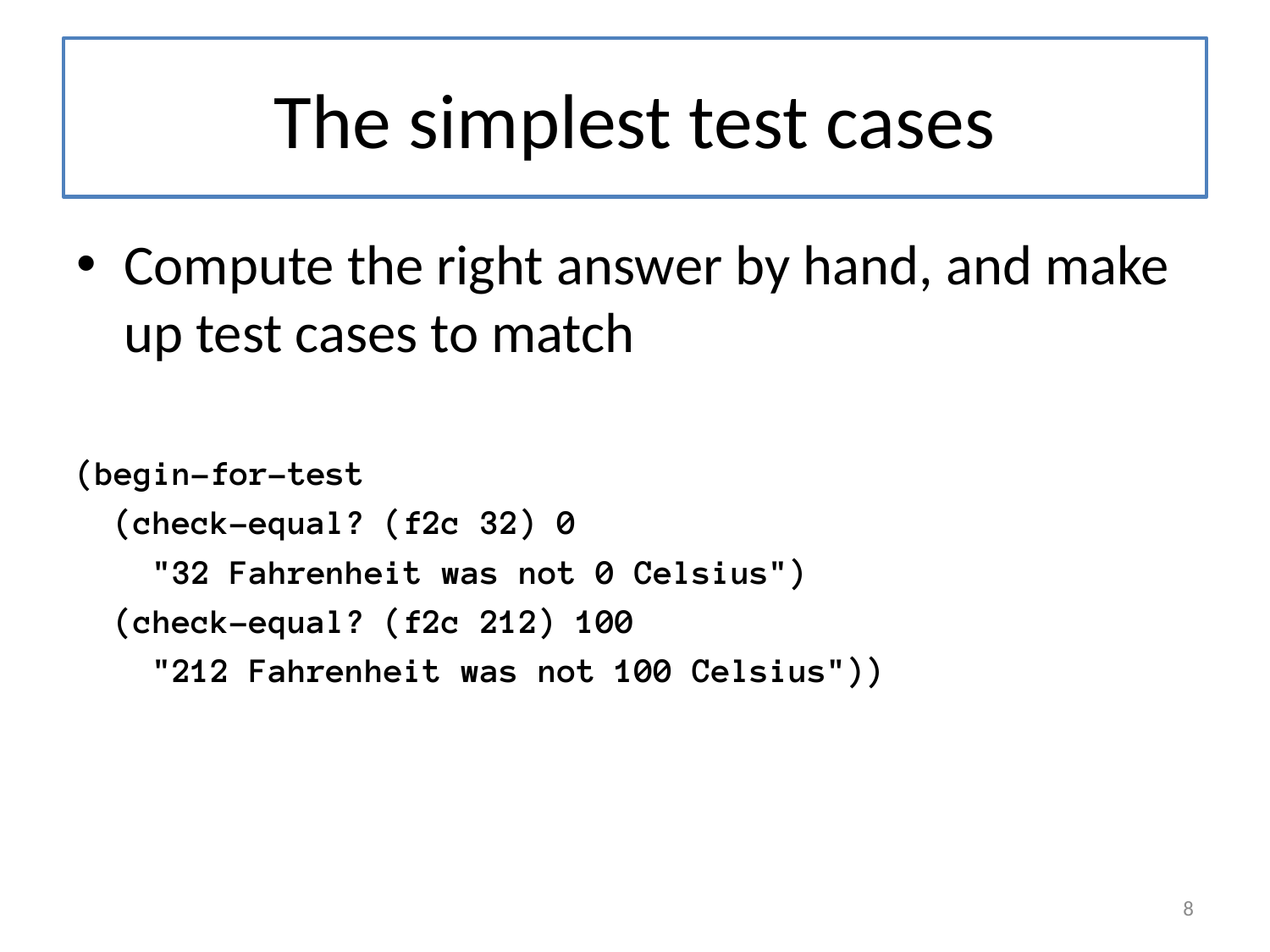

# The simplest test cases
Compute the right answer by hand, and make up test cases to match

(begin-for-test
  (check-equal? (f2c 32) 0
    "32 Fahrenheit was not 0 Celsius")
  (check-equal? (f2c 212) 100
    "212 Fahrenheit was not 100 Celsius"))

8